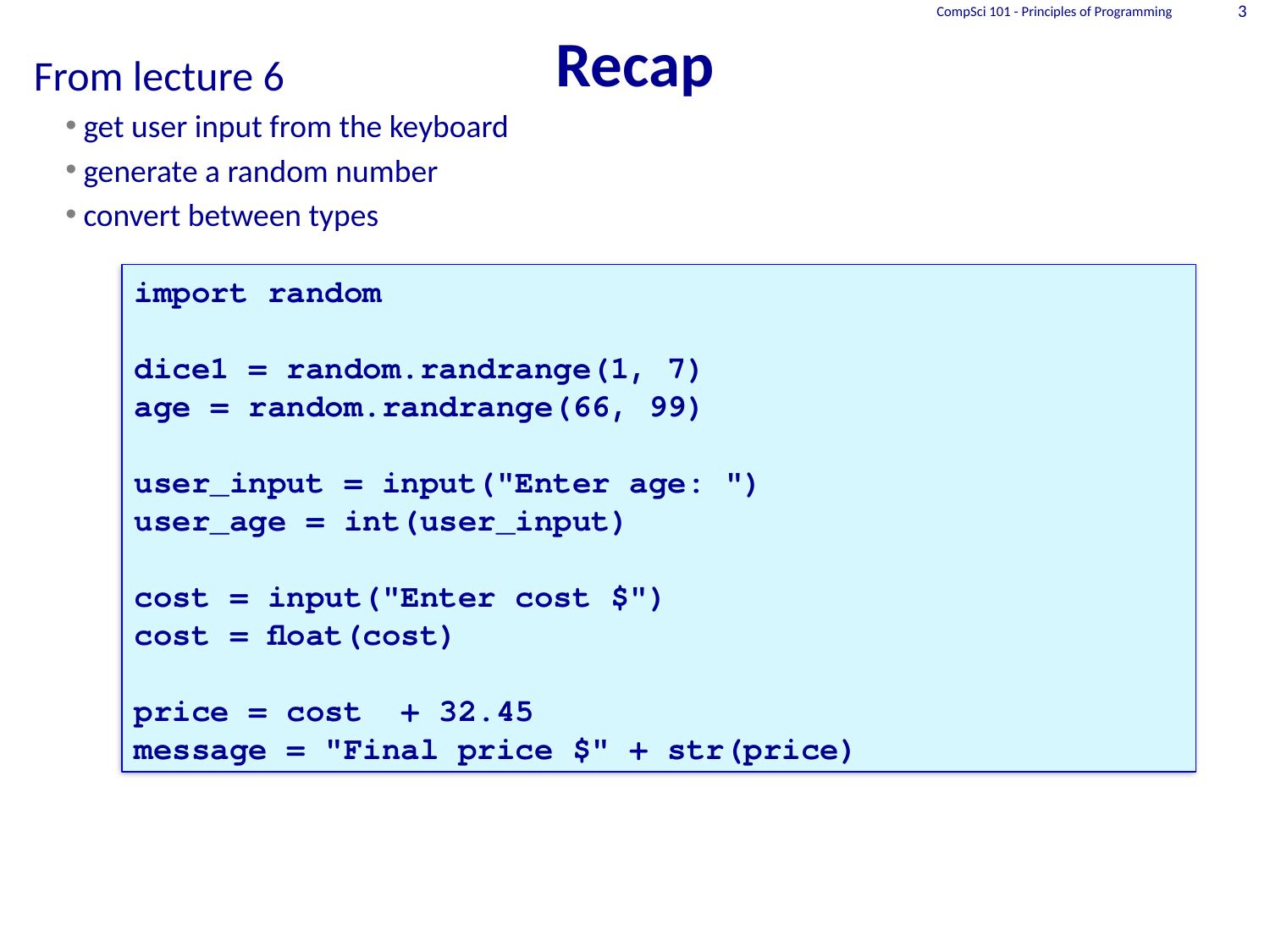

# Recap
CompSci 101 - Principles of Programming
3
From lecture 6
get user input from the keyboard
generate a random number
convert between types
import random

dice1 = random.randrange(1, 7)
age = random.randrange(66, 99)

user_input = input("Enter age: ")
user_age = int(user_input)

cost = input("Enter cost $")
cost = float(cost)

price = cost  + 32.45
message = "Final price $" + str(price)